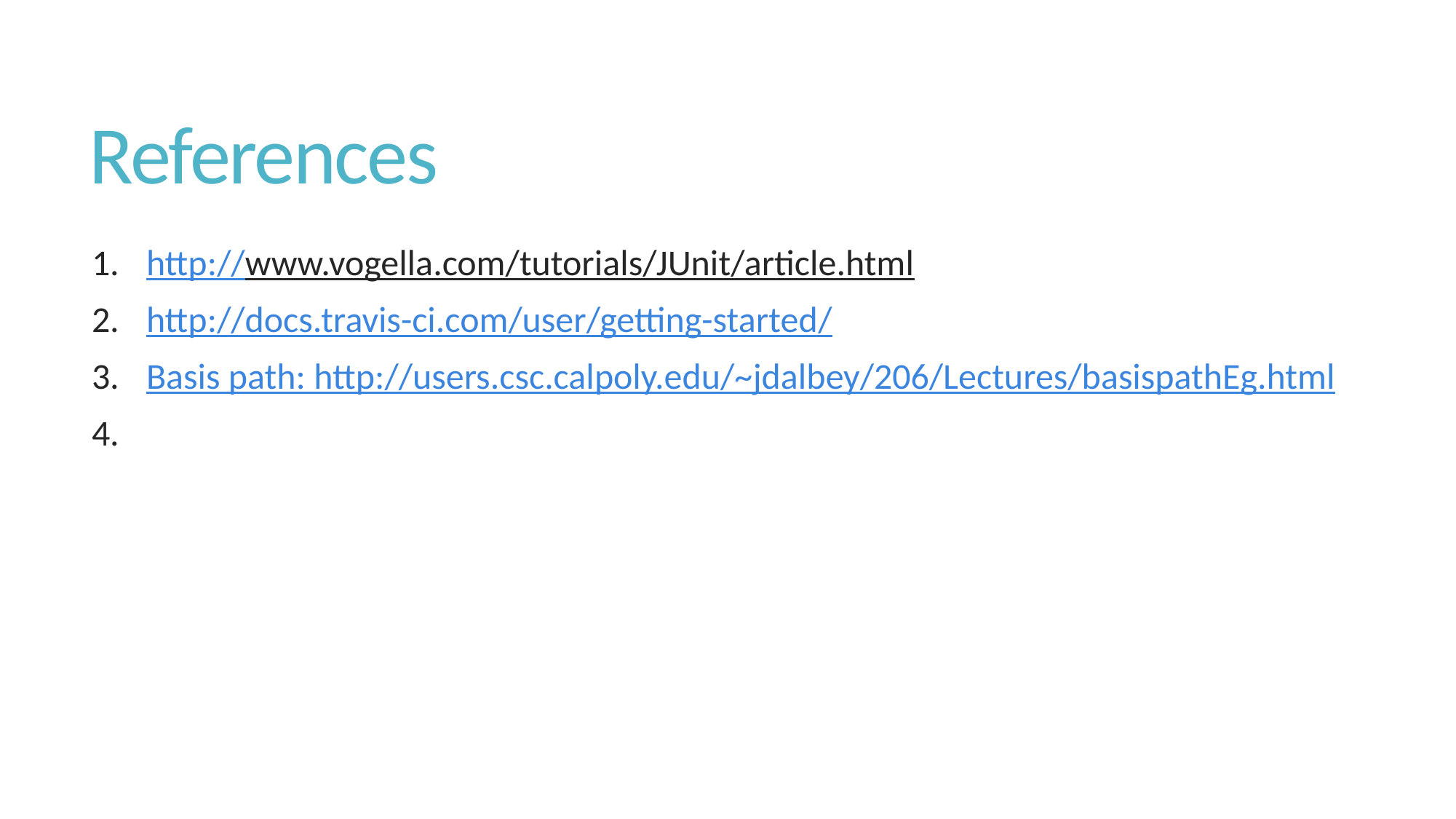

# References
http://www.vogella.com/tutorials/JUnit/article.html
http://docs.travis-ci.com/user/getting-started/
Basis path: http://users.csc.calpoly.edu/~jdalbey/206/Lectures/basispathEg.html